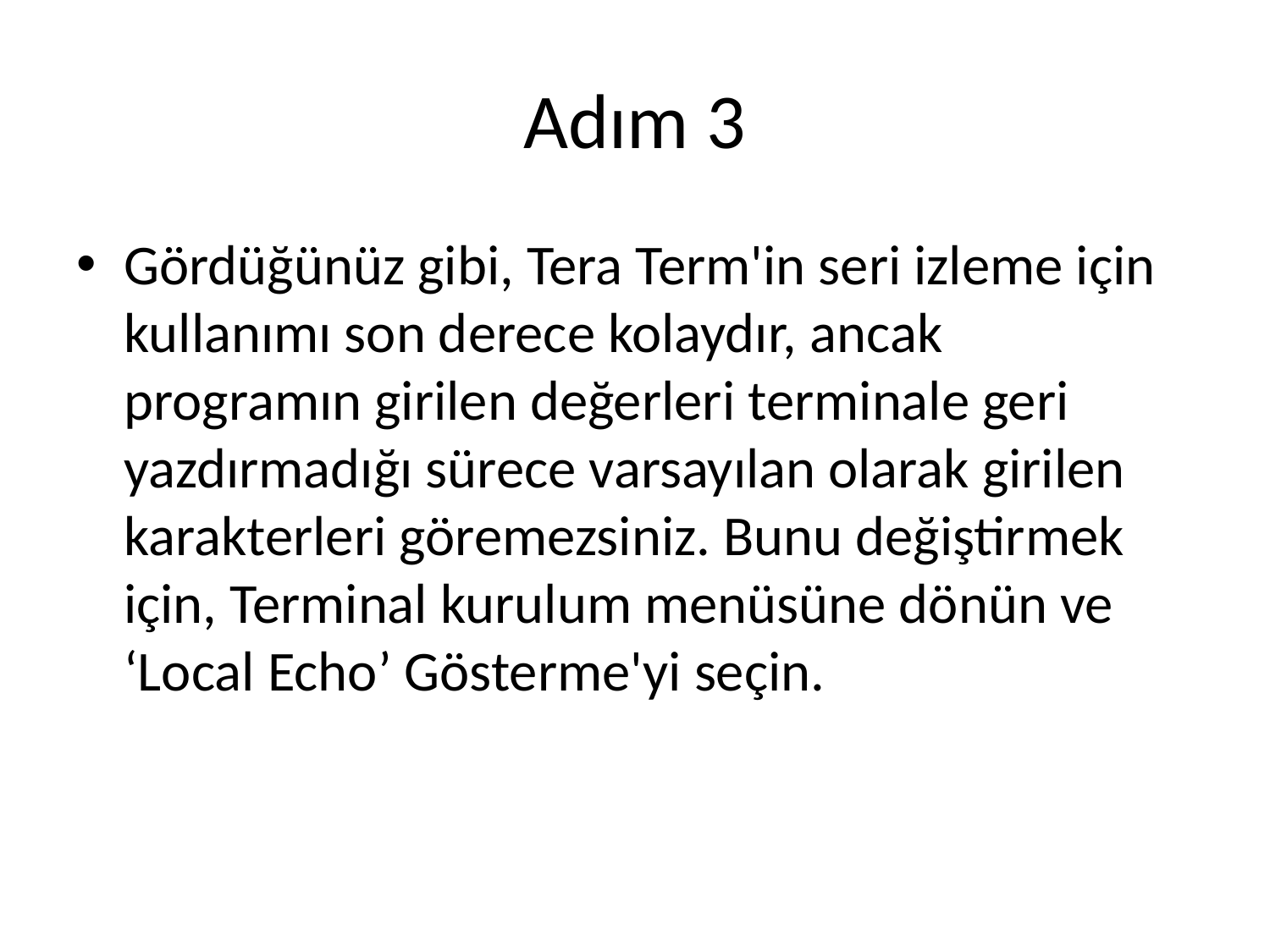

# Adım 3
Gördüğünüz gibi, Tera Term'in seri izleme için kullanımı son derece kolaydır, ancak programın girilen değerleri terminale geri yazdırmadığı sürece varsayılan olarak girilen karakterleri göremezsiniz. Bunu değiştirmek için, Terminal kurulum menüsüne dönün ve ‘Local Echo’ Gösterme'yi seçin.